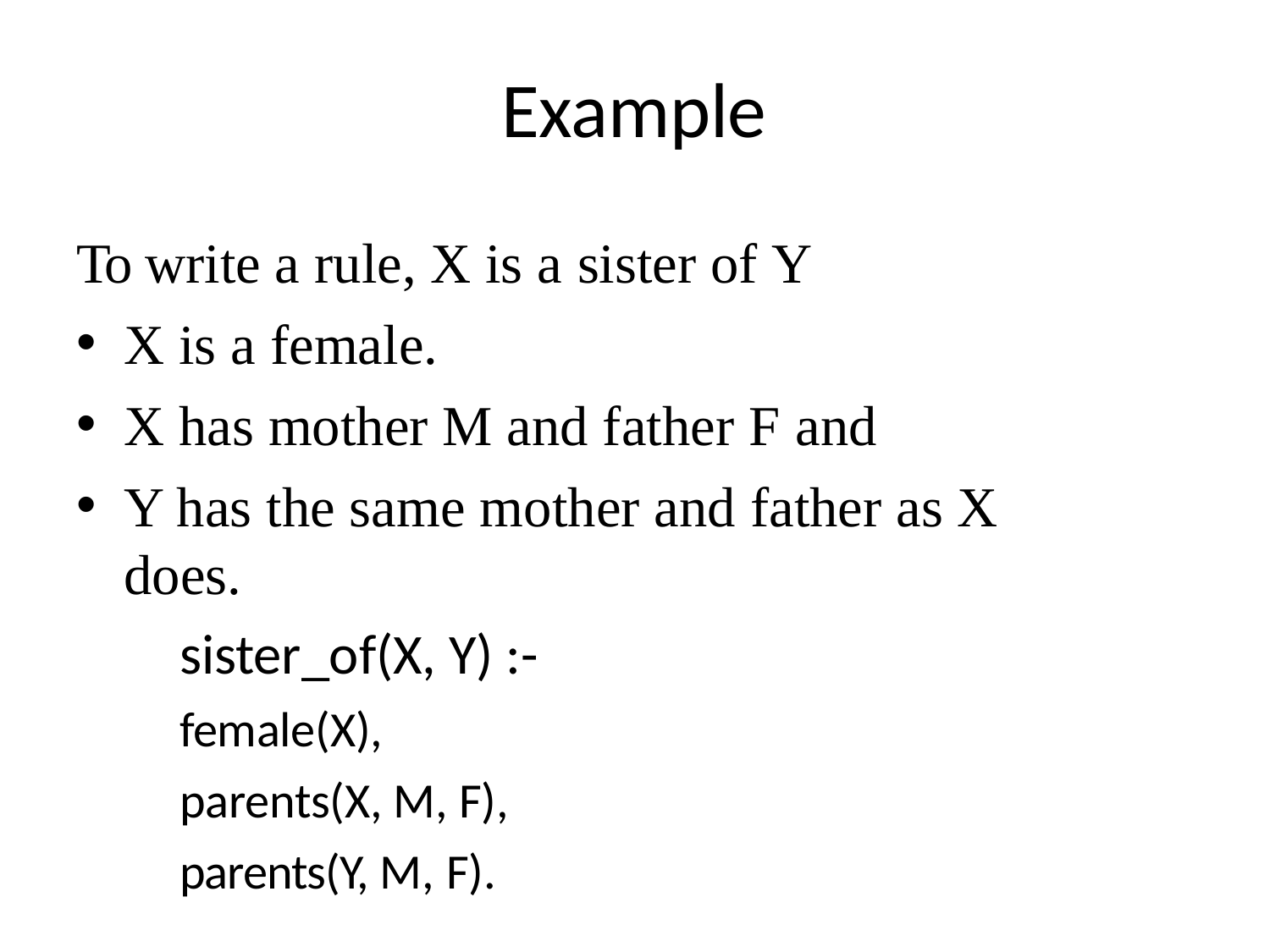

# Example
To write a rule, X is a sister of Y
X is a female.
X has mother M and father F and
Y has the same mother and father as X does.
sister_of(X, Y) :-
female(X),  parents(X, M, F),
parents(Y, M, F).